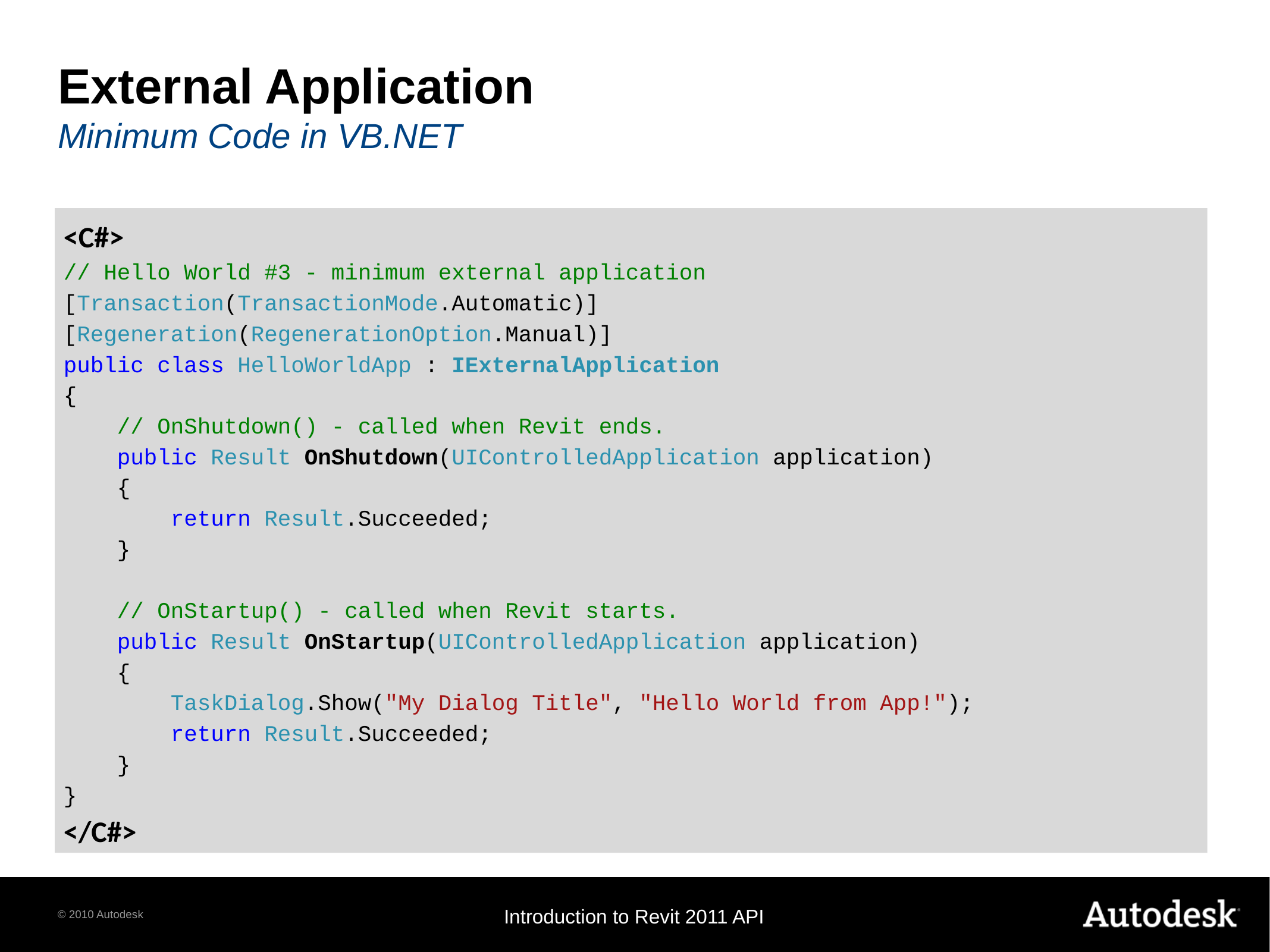

# External Application Minimum Code in VB.NET
<C#>
// Hello World #3 - minimum external application
[Transaction(TransactionMode.Automatic)]
[Regeneration(RegenerationOption.Manual)]
public class HelloWorldApp : IExternalApplication
{
    // OnShutdown() - called when Revit ends.
    public Result OnShutdown(UIControlledApplication application)
    {
        return Result.Succeeded;
    }

    // OnStartup() - called when Revit starts.
    public Result OnStartup(UIControlledApplication application)
    {
        TaskDialog.Show("My Dialog Title", "Hello World from App!");
        return Result.Succeeded;
    }
}
</C#>